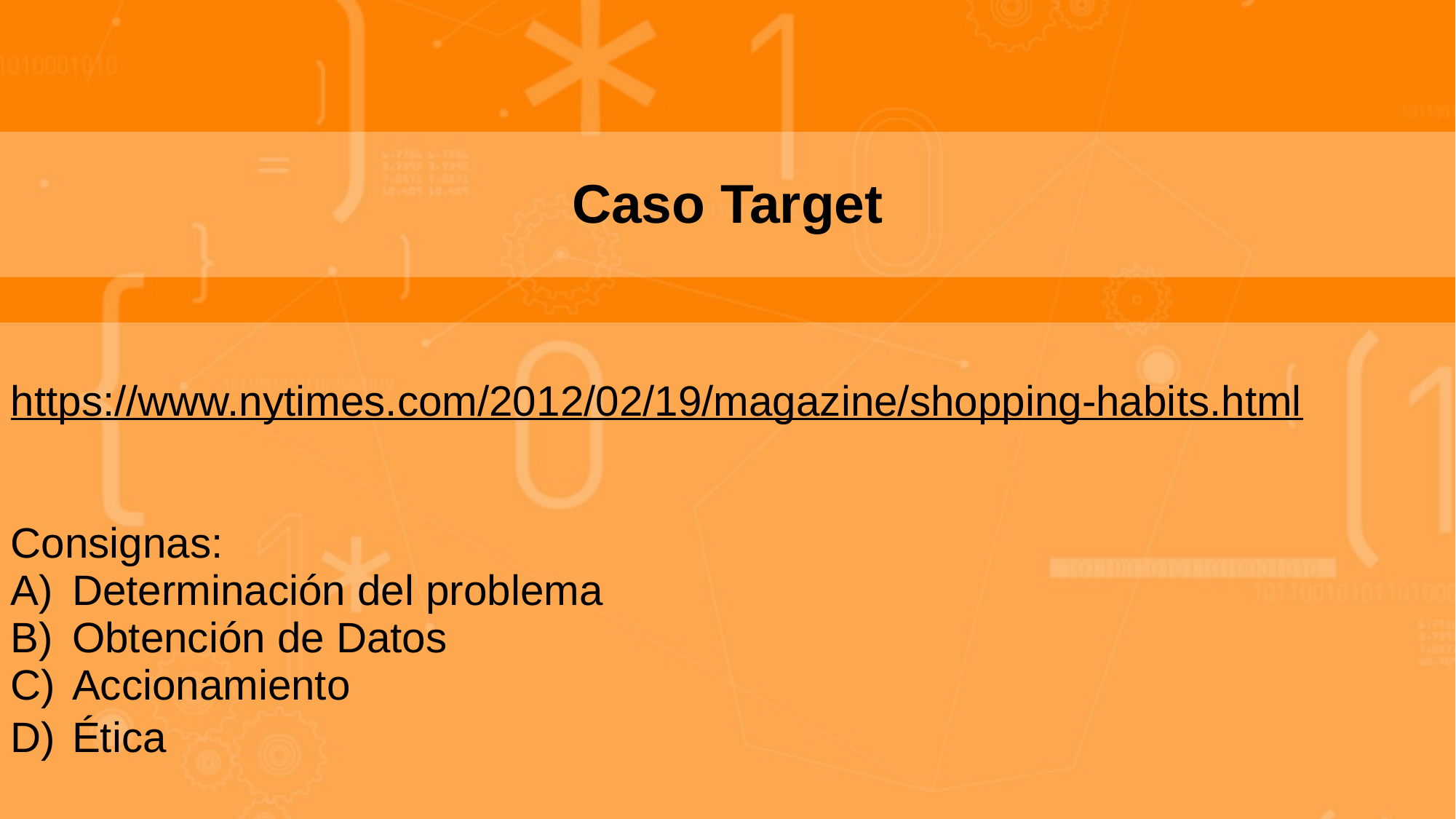

Caso Target
https://www.nytimes.com/2012/02/19/magazine/shopping-habits.html

Consignas:
Determinación del problema
Obtención de Datos
Accionamiento
Ética